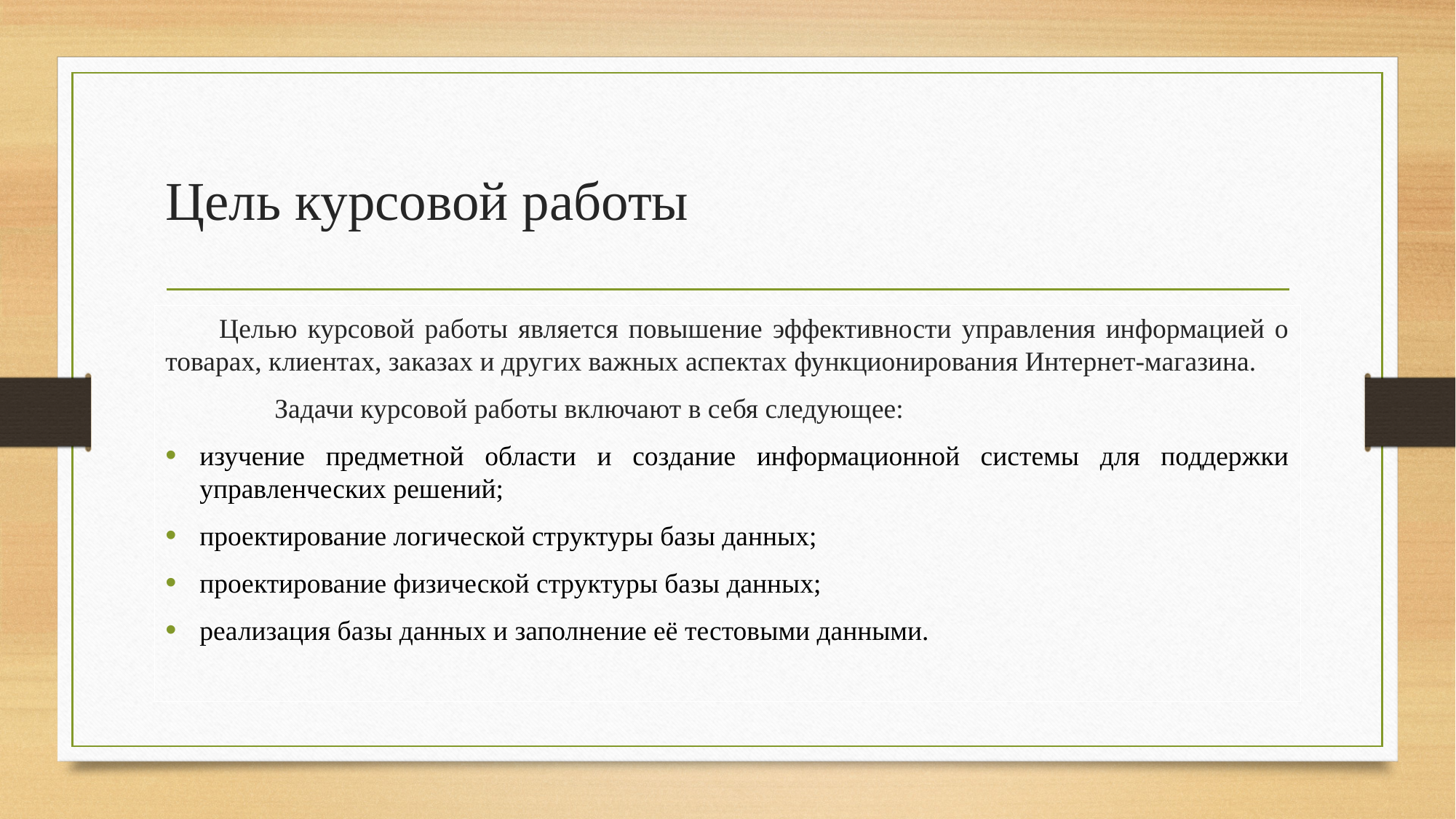

# Цель курсовой работы
Целью курсовой работы является повышение эффективности управления информацией о товарах, клиентах, заказах и других важных аспектах функционирования Интернет-магазина.
	Задачи курсовой работы включают в себя следующее:
изучение предметной области и создание информационной системы для поддержки управленческих решений;
проектирование логической структуры базы данных;
проектирование физической структуры базы данных;
реализация базы данных и заполнение её тестовыми данными.